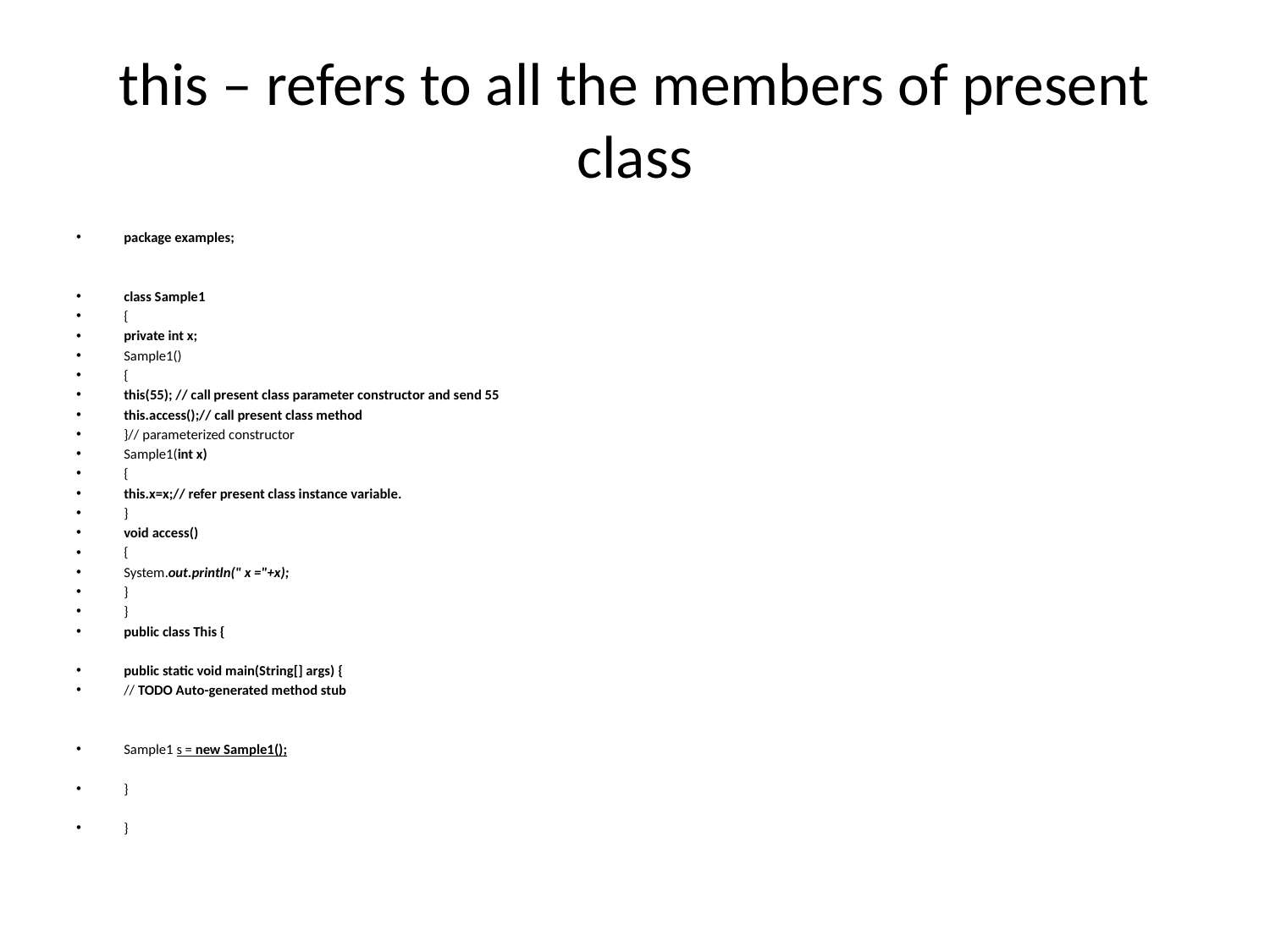

# this – refers to all the members of present class
package examples;

class Sample1
{
private int x;
Sample1()
{
this(55); // call present class parameter constructor and send 55
this.access();// call present class method
}// parameterized constructor
Sample1(int x)
{
this.x=x;// refer present class instance variable.
}
void access()
{
System.out.println(" x ="+x);
}
}
public class This {

public static void main(String[] args) {
// TODO Auto-generated method stub

Sample1 s = new Sample1();

}

}